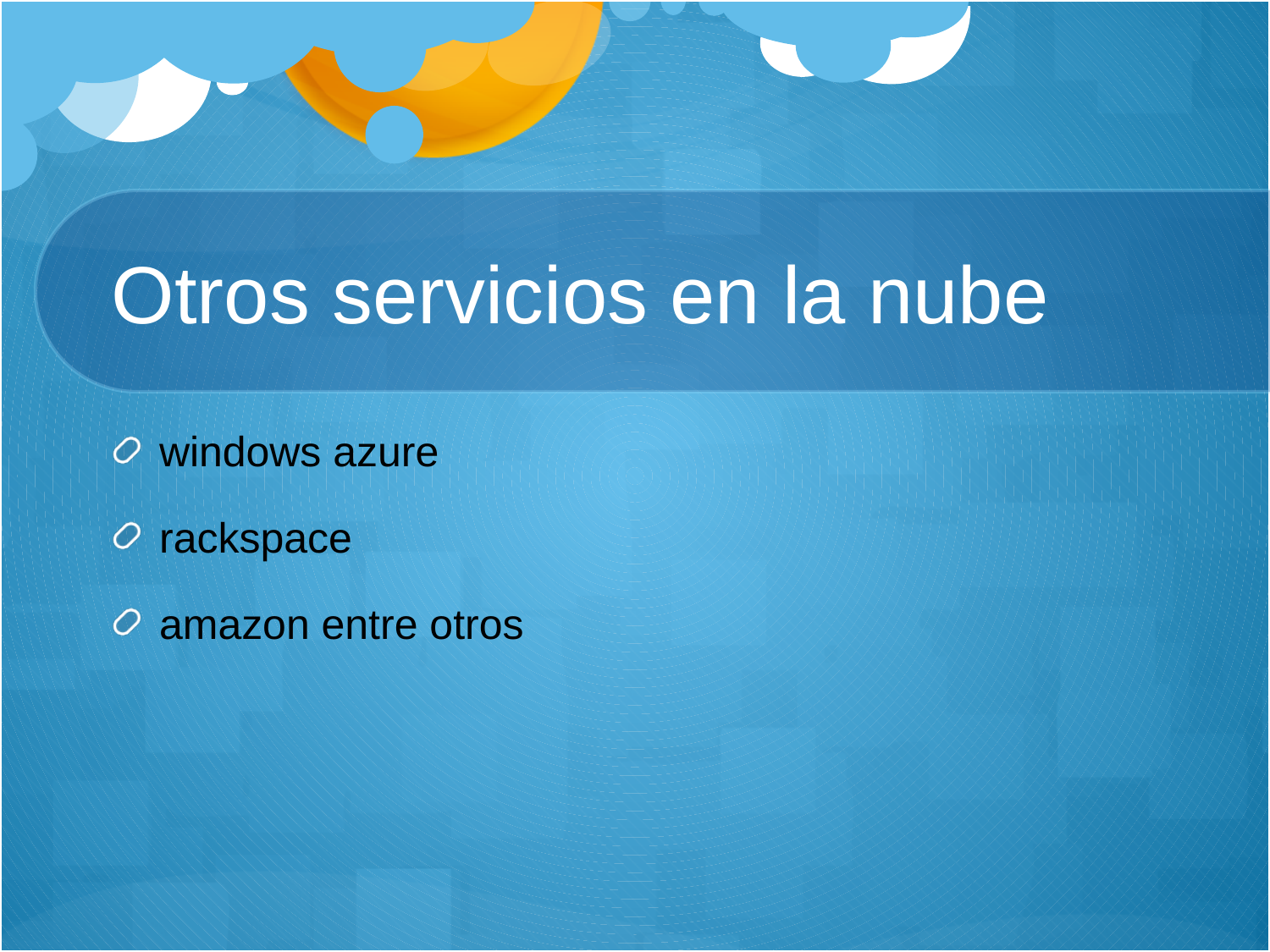

# Otros servicios en la nube
windows azure
rackspace
amazon entre otros